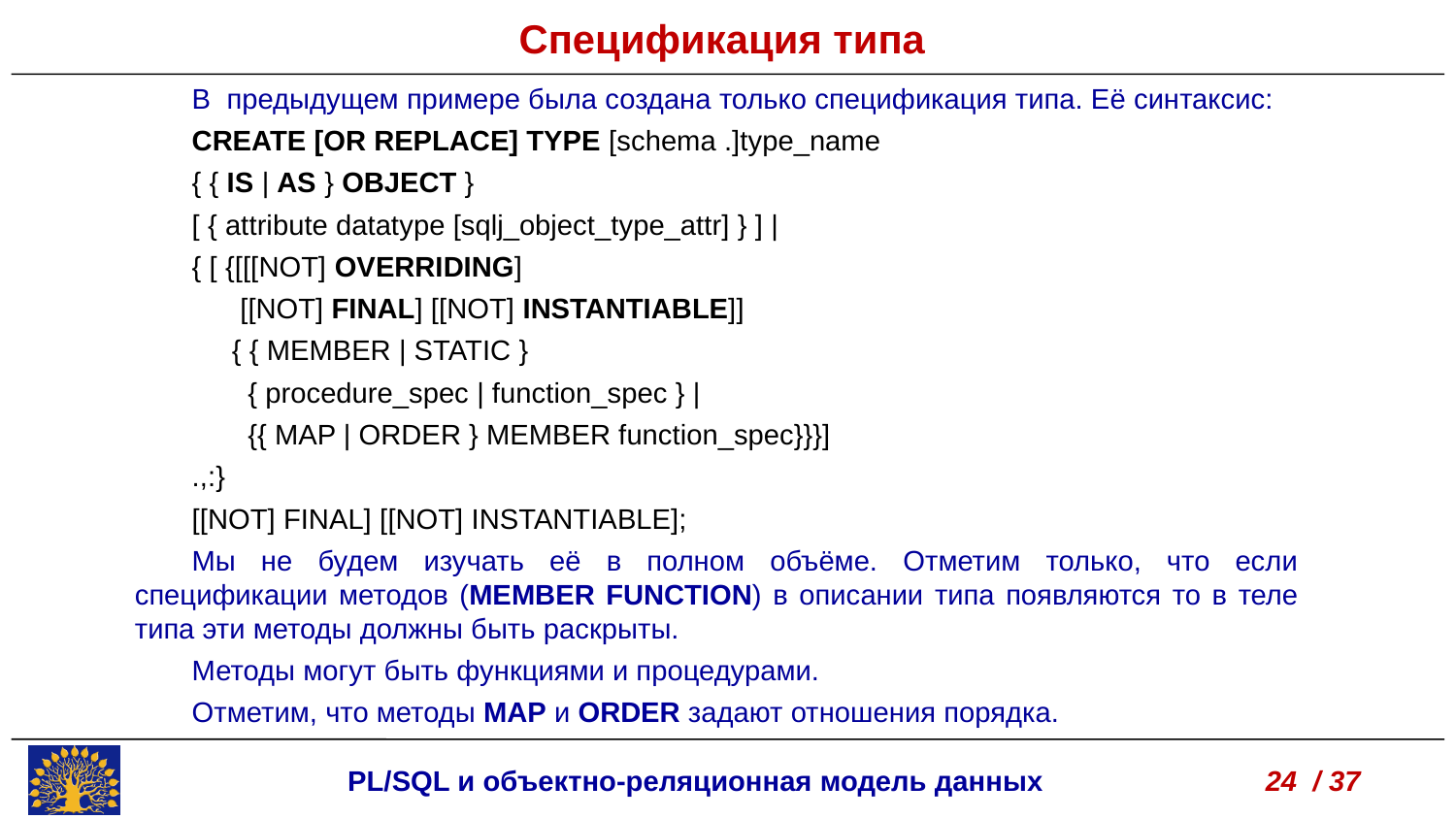

Спецификация типа
В  предыдущем примере была создана только спецификация типа. Её синтаксис:
CREATE [OR REPLACE] TYPE [schema .]type_name
{ { IS | AS } OBJECT }
[ { attribute datatype [sqlj_object_type_attr] } ] |
{ [ {[[[NOT] OVERRIDING]
      [[NOT] FINAL] [[NOT] INSTANTIABLE]]
     { { MEMBER | STATIC }
       { procedure_spec | function_spec } |
       {{ MAP | ORDER } MEMBER function_spec}}}]
.,:}
[[NOT] FINAL] [[NOT] INSTANTIABLE];
Мы не будем изучать её в полном объёме. Отметим только, что если спецификации методов (MEMBER FUNCTION) в описании типа появляются то в теле типа эти методы должны быть раскрыты.
Методы могут быть функциями и процедурами.
Отметим, что методы MAP и ORDER задают отношения порядка.